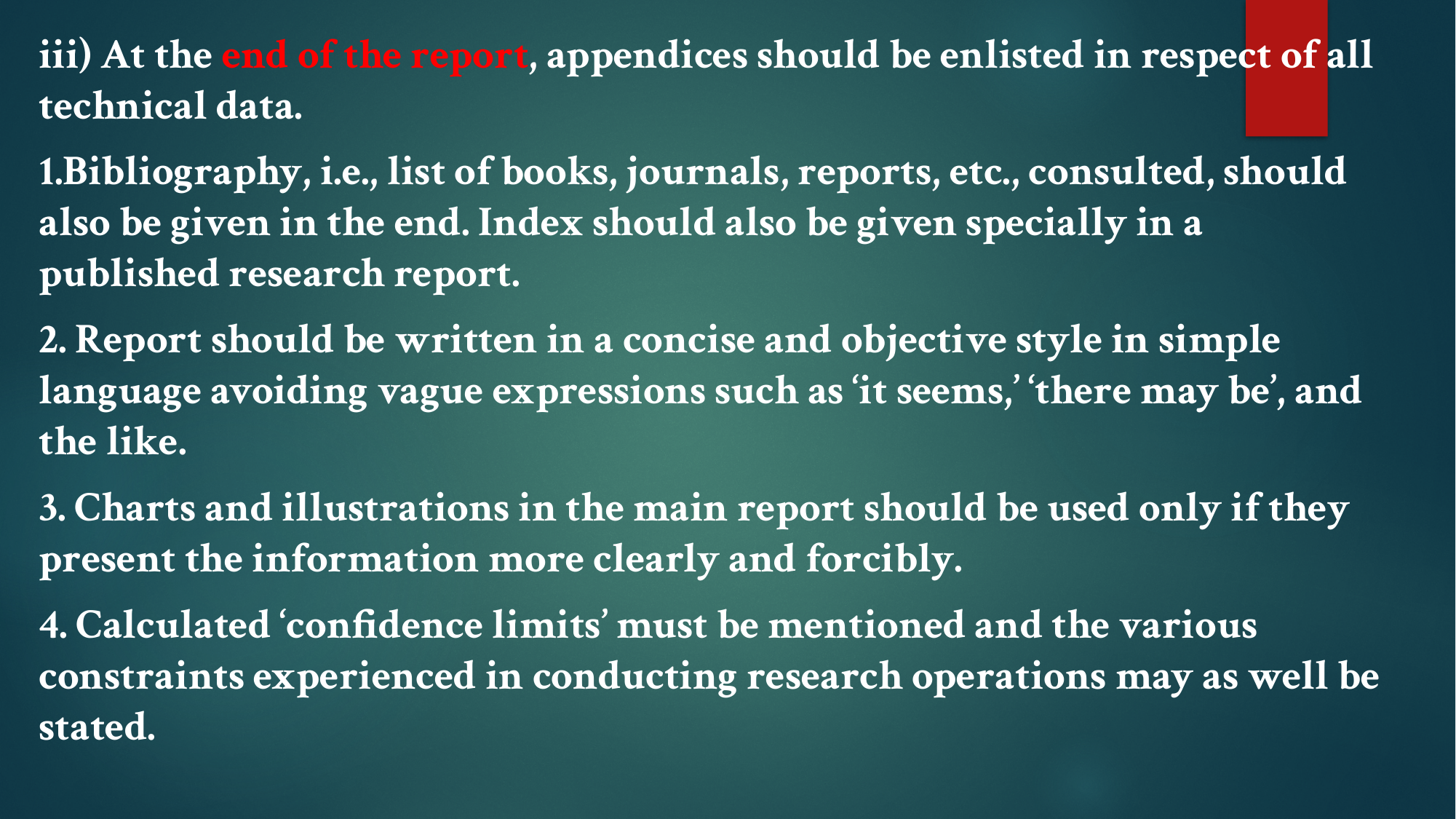

iii) At the end of the report, appendices should be enlisted in respect of all technical data.
1.Bibliography, i.e., list of books, journals, reports, etc., consulted, should also be given in the end. Index should also be given specially in a published research report.
2. Report should be written in a concise and objective style in simple language avoiding vague expressions such as ‘it seems,’ ‘there may be’, and the like.
3. Charts and illustrations in the main report should be used only if they present the information more clearly and forcibly.
4. Calculated ‘confidence limits’ must be mentioned and the various constraints experienced in conducting research operations may as well be stated.